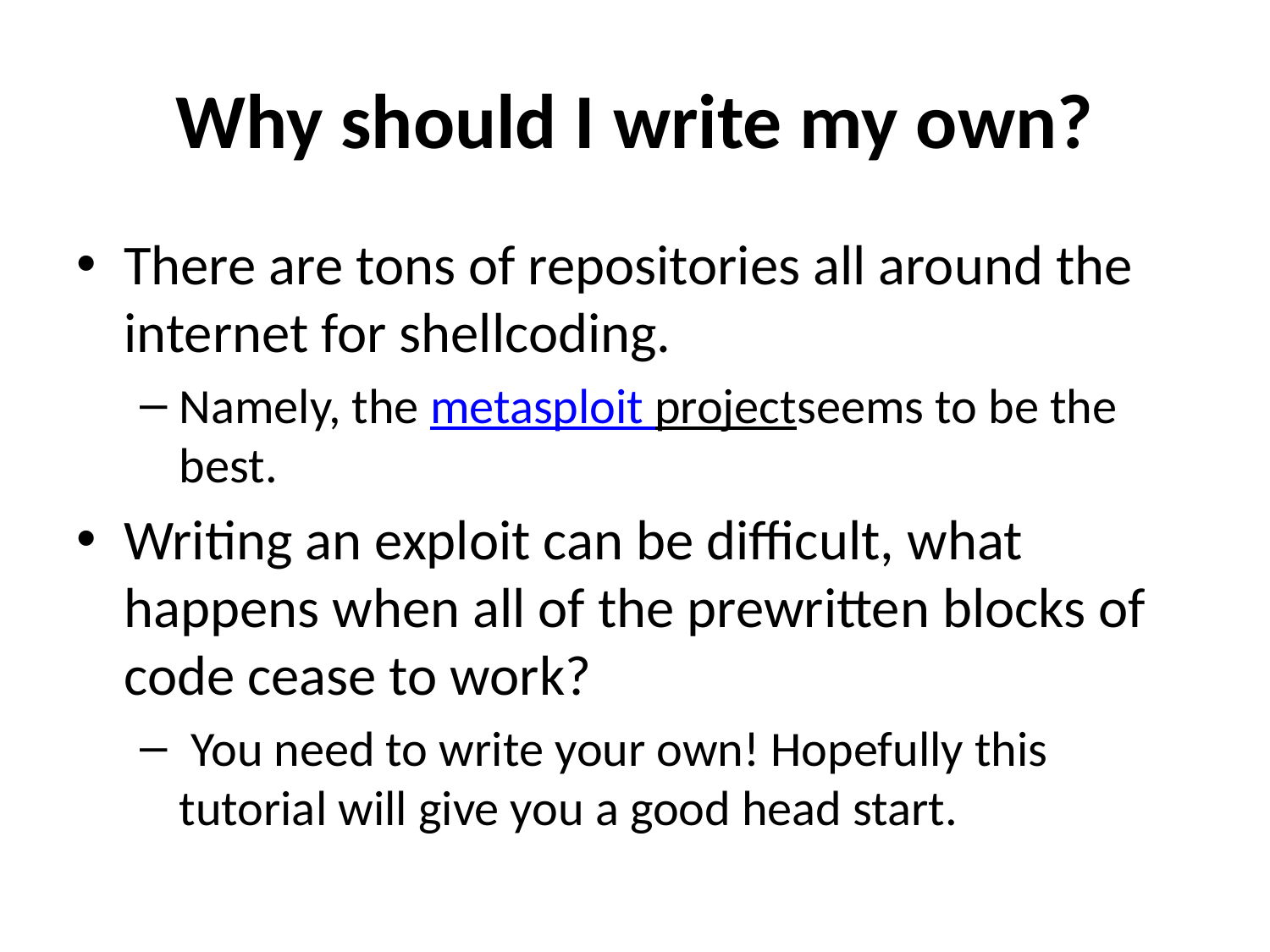

# Why should I write my own?
There are tons of repositories all around the internet for shellcoding.
Namely, the metasploit projectseems to be the best.
Writing an exploit can be difficult, what happens when all of the prewritten blocks of code cease to work?
 You need to write your own! Hopefully this tutorial will give you a good head start.